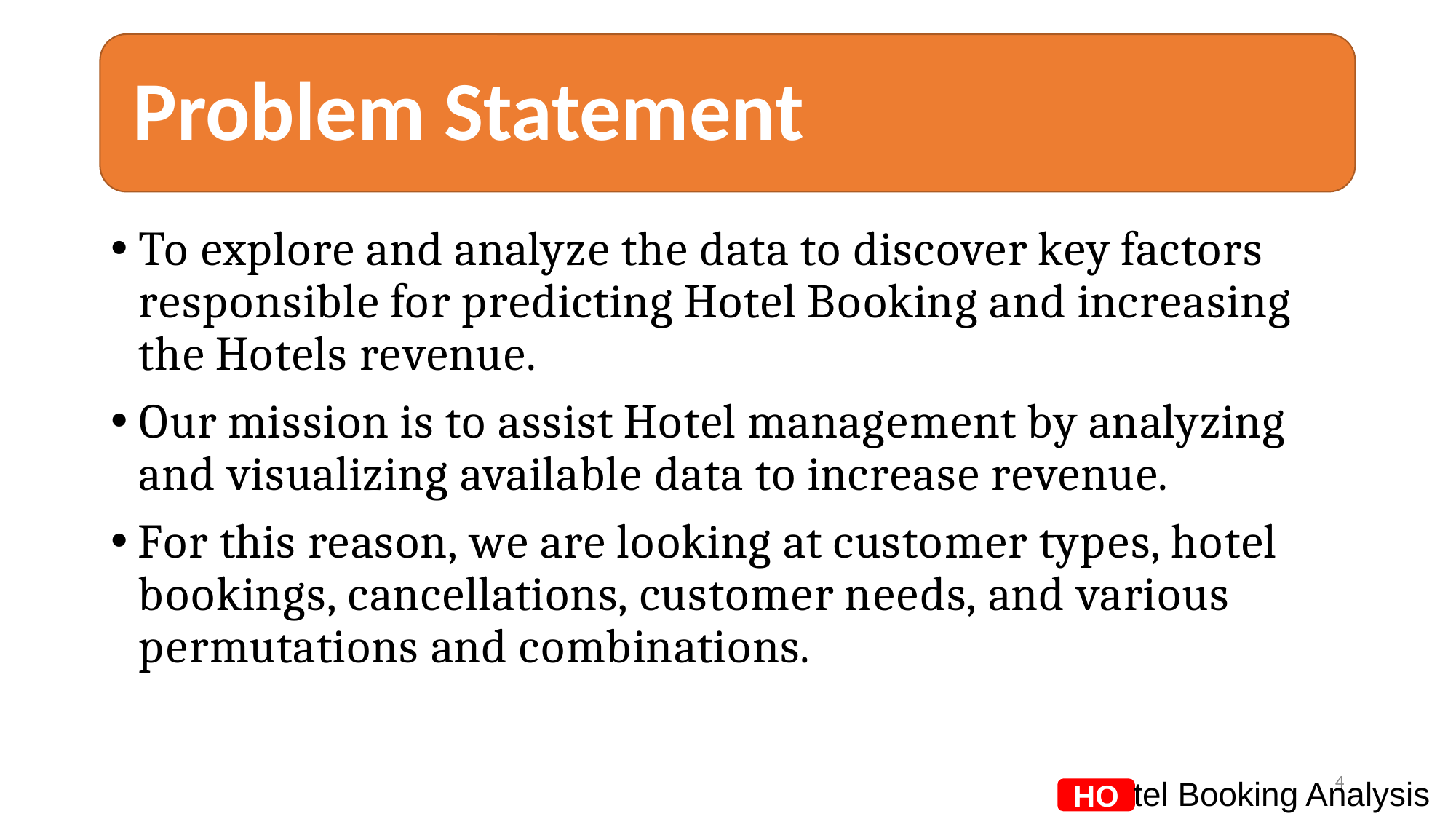

Problem Statement
To explore and analyze the data to discover key factors responsible for predicting Hotel Booking and increasing the Hotels revenue.
Our mission is to assist Hotel management by analyzing and visualizing available data to increase revenue.
For this reason, we are looking at customer types, hotel bookings, cancellations, customer needs, and various permutations and combinations.
4
tel Booking Analysis
HO